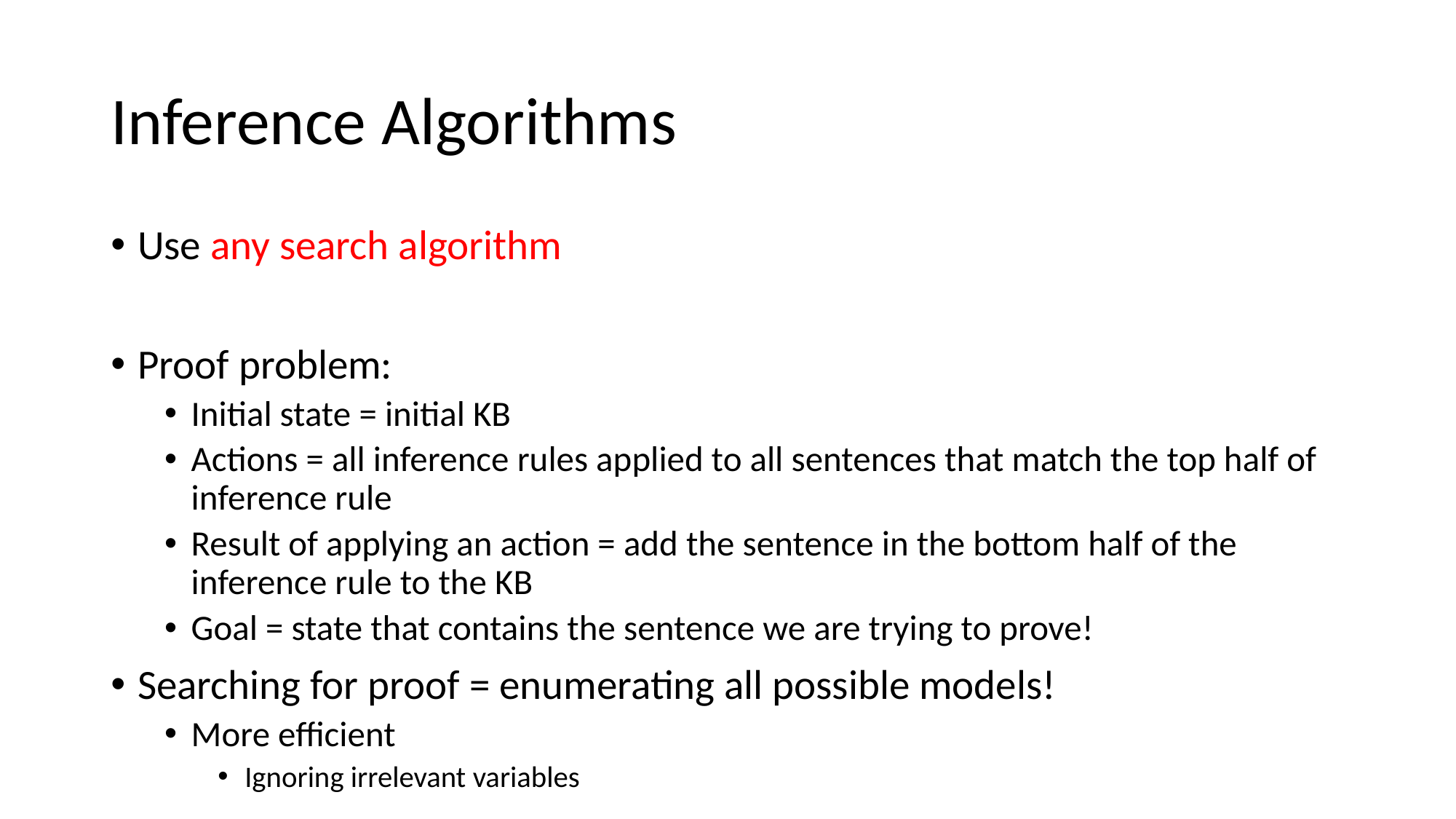

# Inference Algorithms
Use any search algorithm

Proof problem:
Initial state = initial KB
Actions = all inference rules applied to all sentences that match the top half of inference rule
Result of applying an action = add the sentence in the bottom half of the inference rule to the KB
Goal = state that contains the sentence we are trying to prove!
Searching for proof = enumerating all possible models!
More efficient
Ignoring irrelevant variables